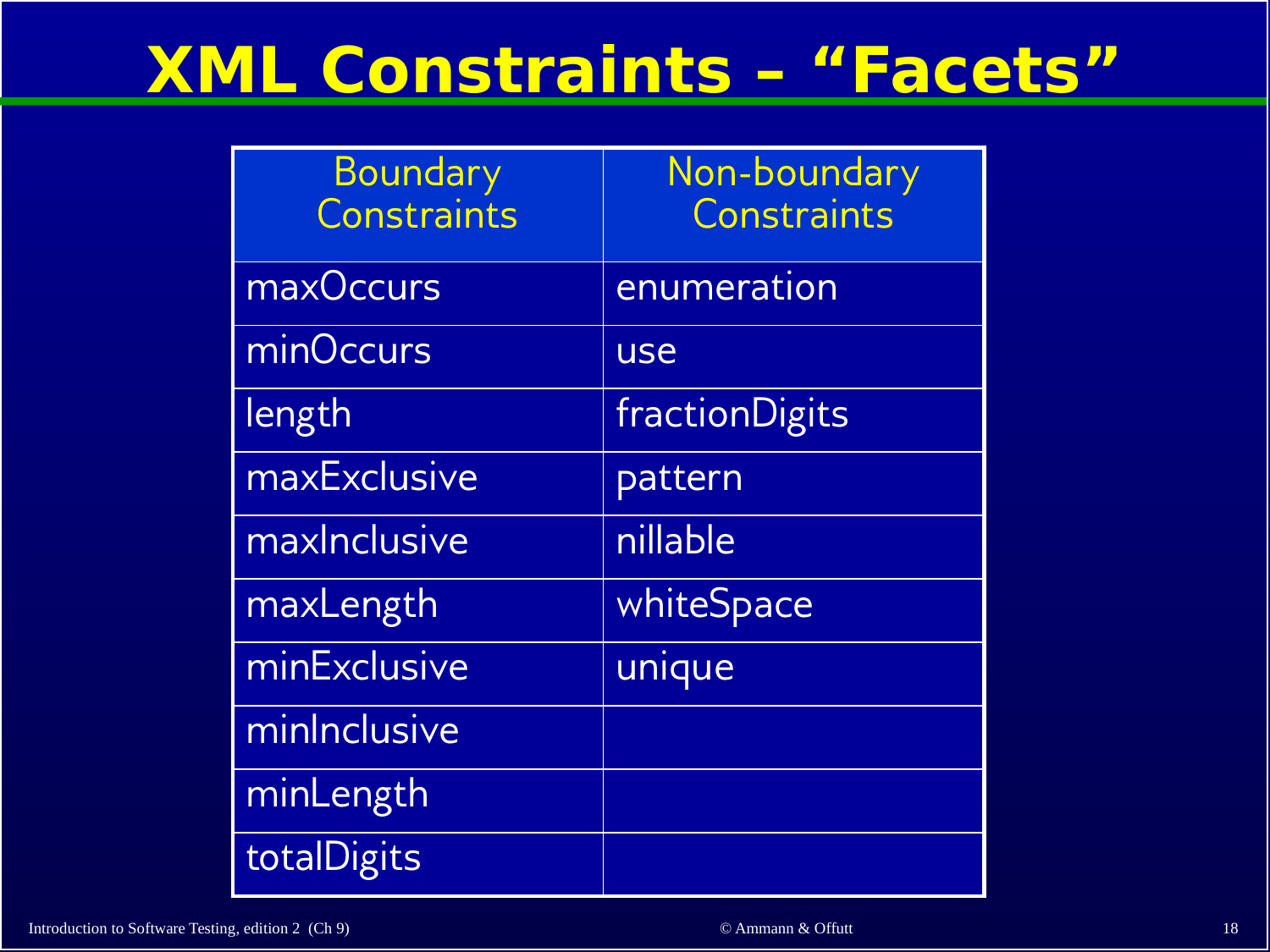

# XML Constraints – “Facets”
| Boundary Constraints | Non-boundary Constraints |
| --- | --- |
| maxOccurs | enumeration |
| minOccurs | use |
| length | fractionDigits |
| maxExclusive | pattern |
| maxInclusive | nillable |
| maxLength | whiteSpace |
| minExclusive | unique |
| minInclusive |  |
| minLength |  |
| totalDigits |  |
Introduction to Software Testing, edition 2  (Ch 9)
18
© Ammann & Offutt